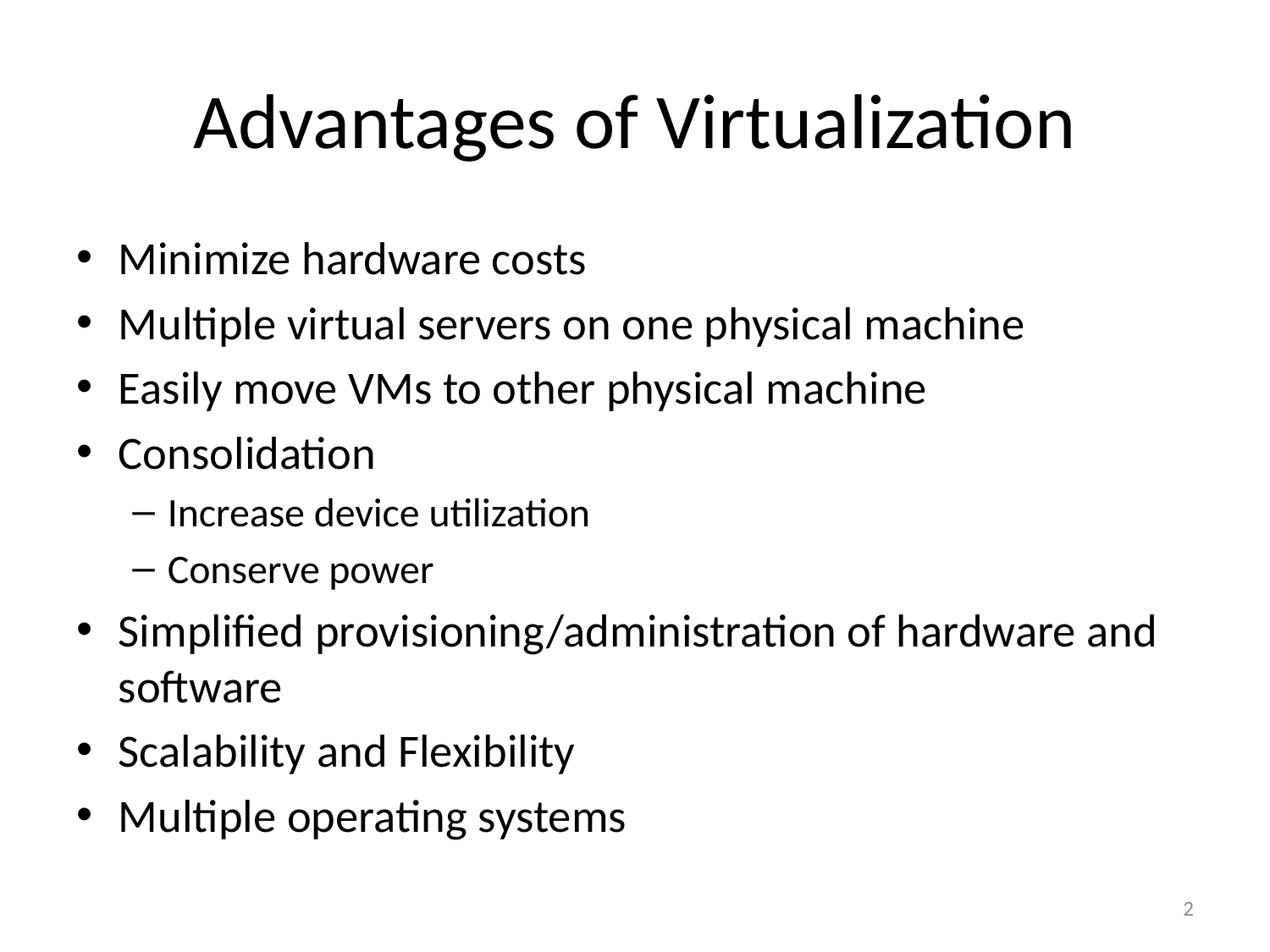

# Advantages of Virtualization
Minimize hardware costs
Multiple virtual servers on one physical machine
Easily move VMs to other physical machine
Consolidation
Increase device utilization
Conserve power
Simplified provisioning/administration of hardware and software
Scalability and Flexibility
Multiple operating systems
2